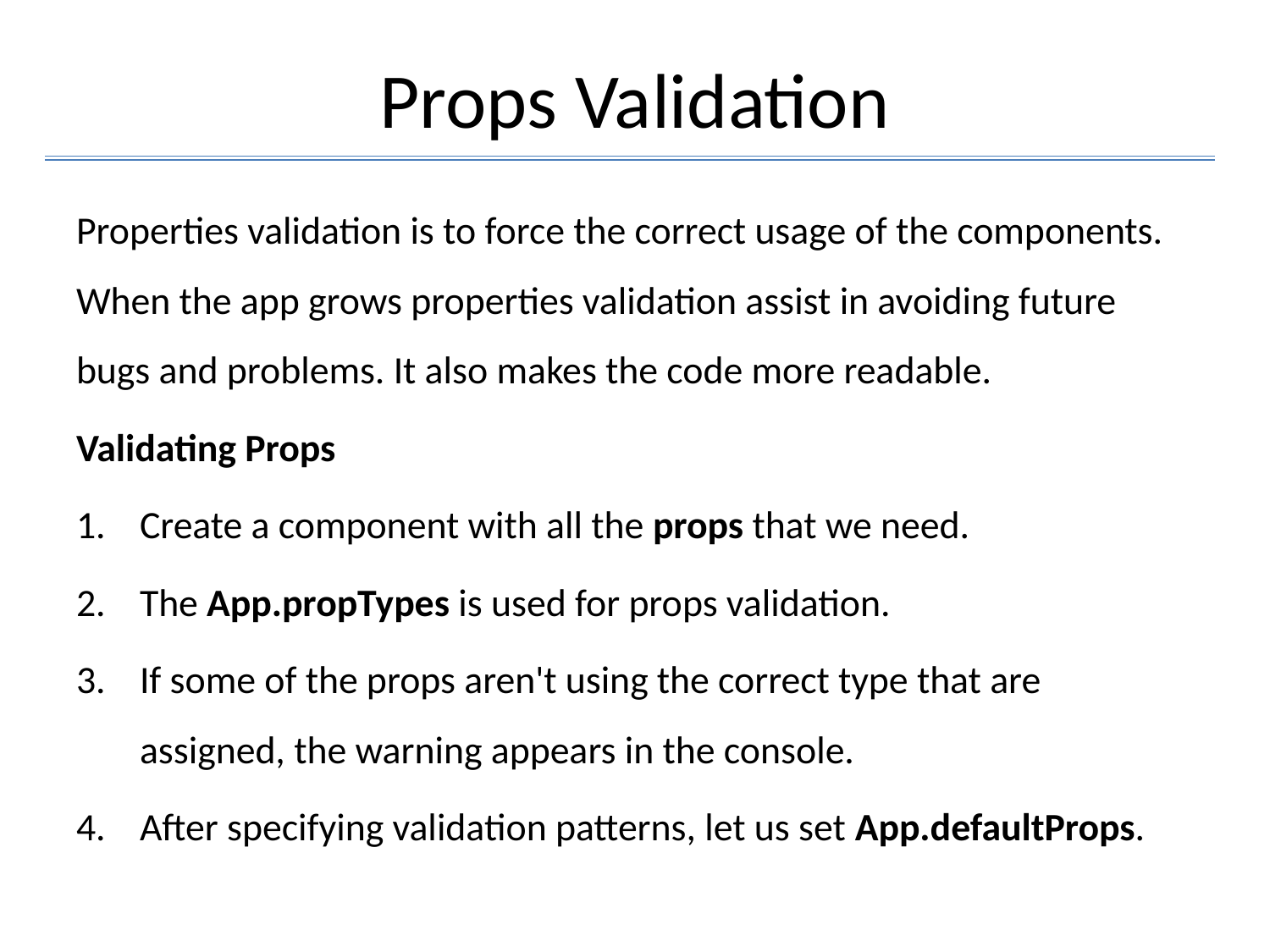

# Props Validation
Properties validation is to force the correct usage of the components. When the app grows properties validation assist in avoiding future bugs and problems. It also makes the code more readable.
Validating Props
Create a component with all the props that we need.
The App.propTypes is used for props validation.
If some of the props aren't using the correct type that are assigned, the warning appears in the console.
After specifying validation patterns, let us set App.defaultProps.